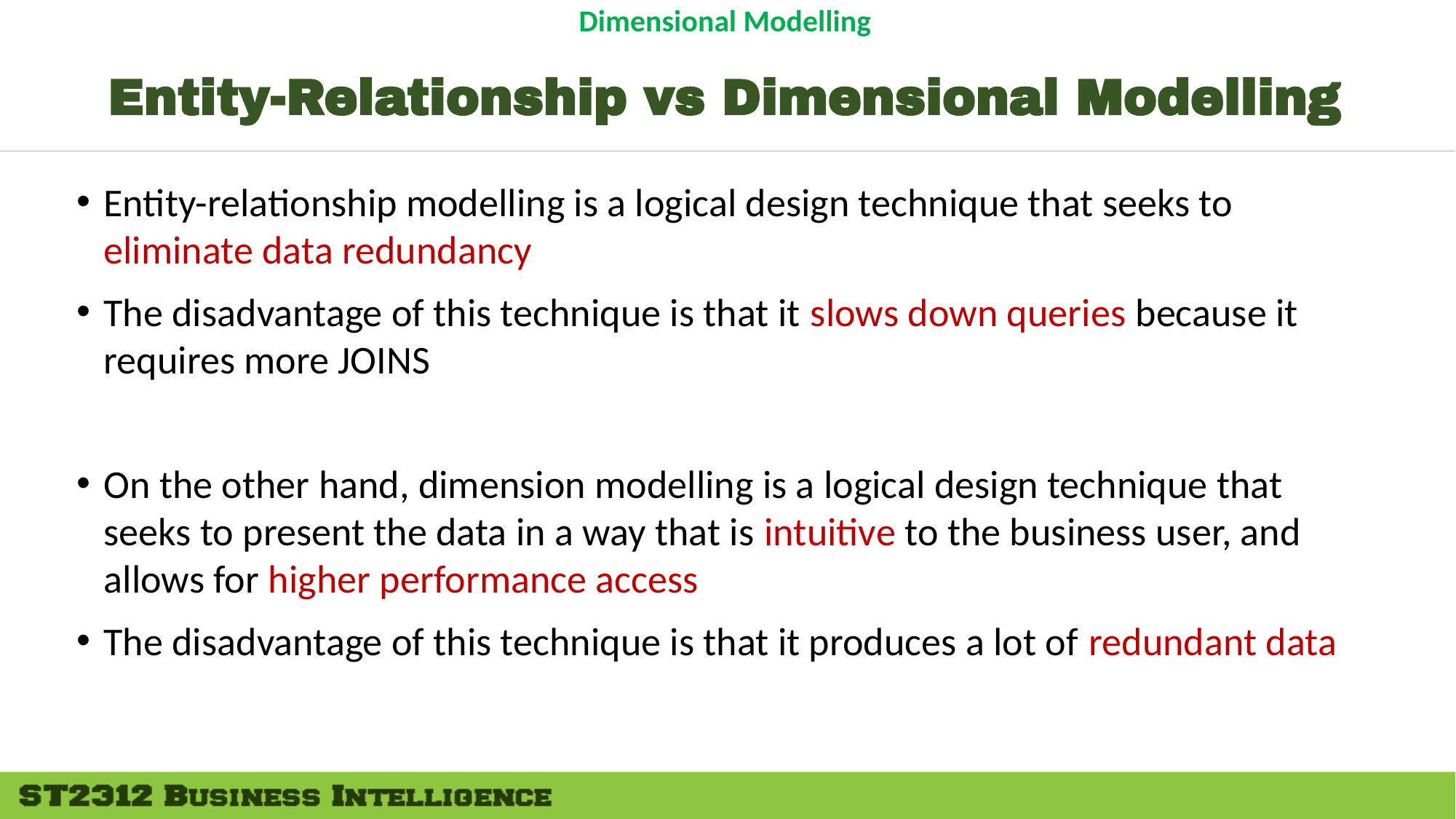

Dimensional Modelling
# Entity-Relationship vs Dimensional Modelling
Entity-relationship modelling is a logical design technique that seeks to eliminate data redundancy
The disadvantage of this technique is that it slows down queries because it requires more JOINS

On the other hand, dimension modelling is a logical design technique that seeks to present the data in a way that is intuitive to the business user, and allows for higher performance access
The disadvantage of this technique is that it produces a lot of redundant data